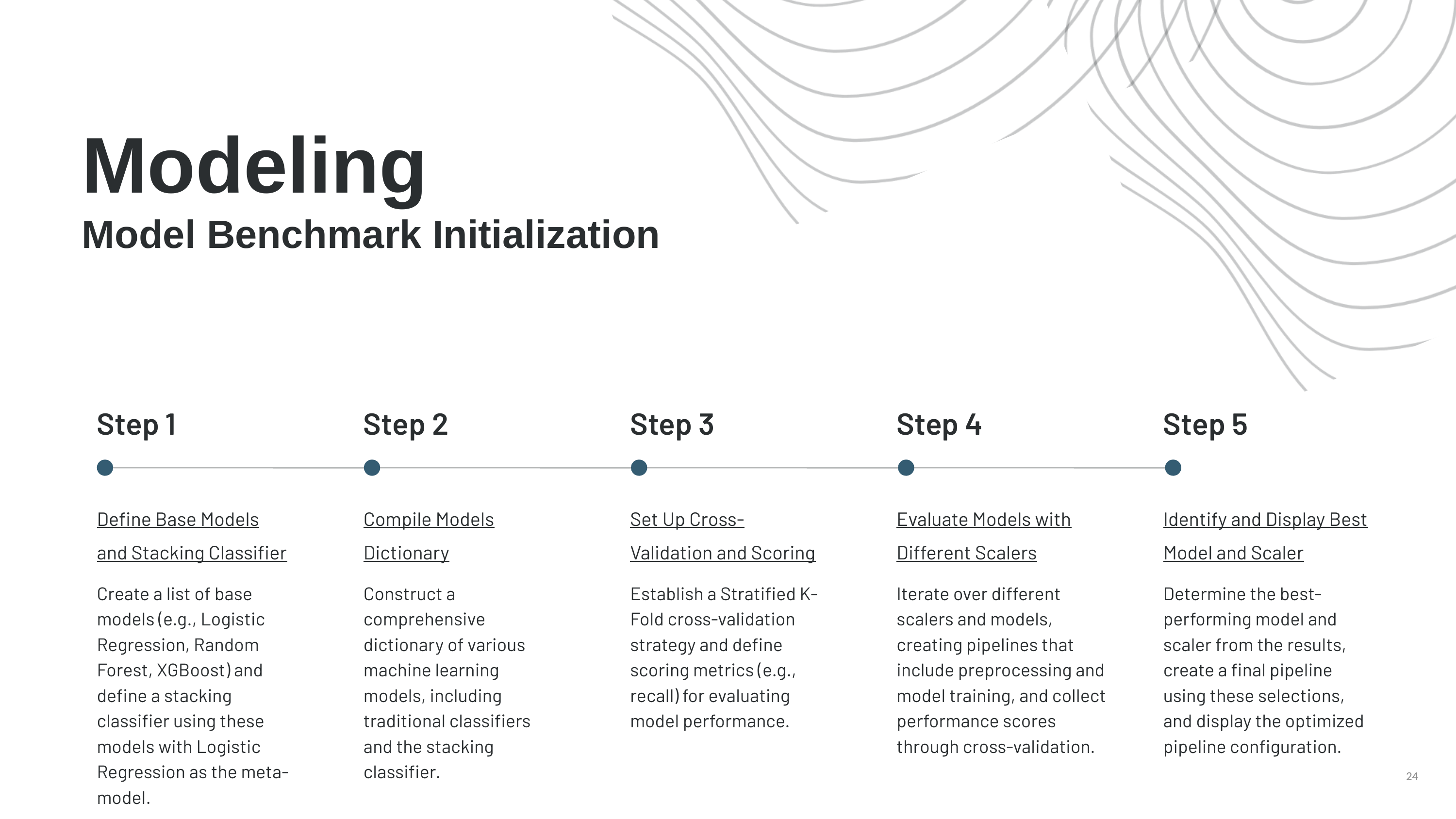

Modeling
Model Benchmark Initialization
Step 1
Step 2
Step 3
Step 4
Step 5

Define Base Models and Stacking Classifier
Create a list of base models (e.g., Logistic Regression, Random Forest, XGBoost) and define a stacking classifier using these models with Logistic Regression as the meta-model.
Compile Models Dictionary
Construct a comprehensive dictionary of various machine learning models, including traditional classifiers and the stacking classifier.
Set Up Cross-Validation and Scoring
Establish a Stratified K-Fold cross-validation strategy and define scoring metrics (e.g., recall) for evaluating model performance.
Evaluate Models with Different Scalers
Iterate over different scalers and models, creating pipelines that include preprocessing and model training, and collect performance scores through cross-validation.
Identify and Display Best Model and Scaler
Determine the best-performing model and scaler from the results, create a final pipeline using these selections, and display the optimized pipeline configuration.
24